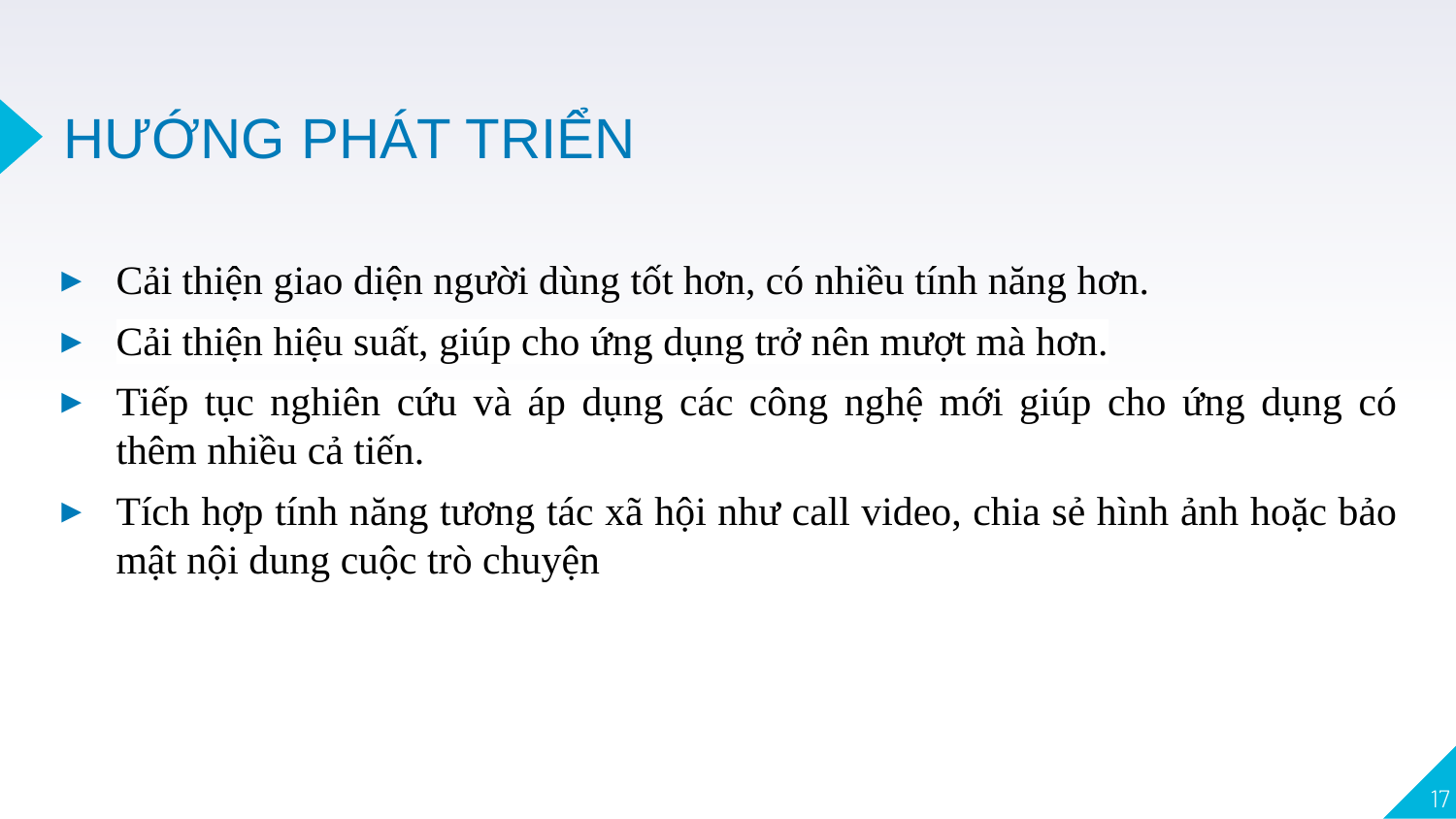

# HƯỚNG PHÁT TRIỂN

Cải thiện giao diện người dùng tốt hơn, có nhiều tính năng hơn.
Cải thiện hiệu suất, giúp cho ứng dụng trở nên mượt mà hơn.
Tiếp tục nghiên cứu và áp dụng các công nghệ mới giúp cho ứng dụng có thêm nhiều cả tiến.
Tích hợp tính năng tương tác xã hội như call video, chia sẻ hình ảnh hoặc bảo mật nội dung cuộc trò chuyện

17